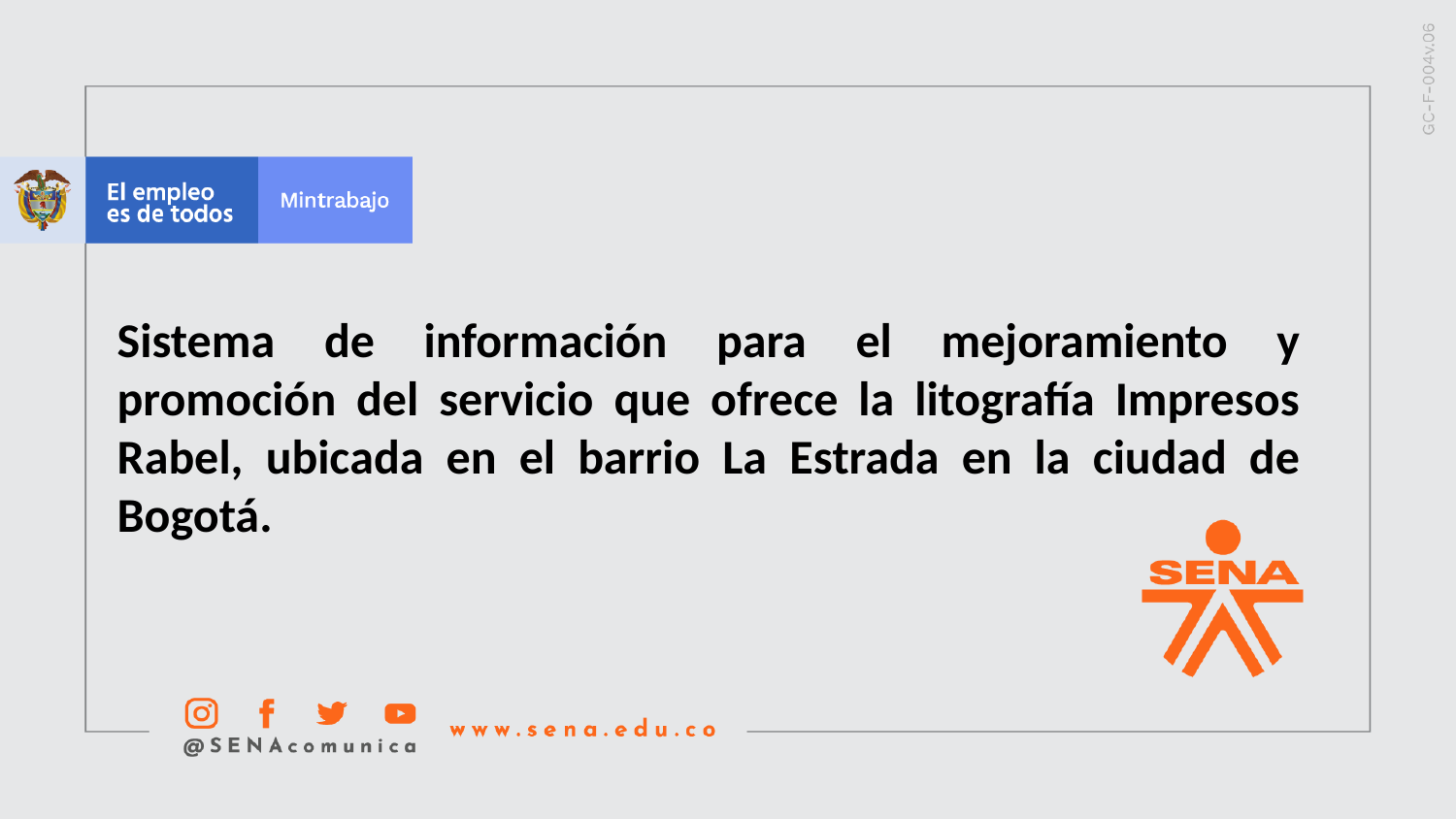

Sistema de información para el mejoramiento y promoción del servicio que ofrece la litografía Impresos Rabel, ubicada en el barrio La Estrada en la ciudad de Bogotá.